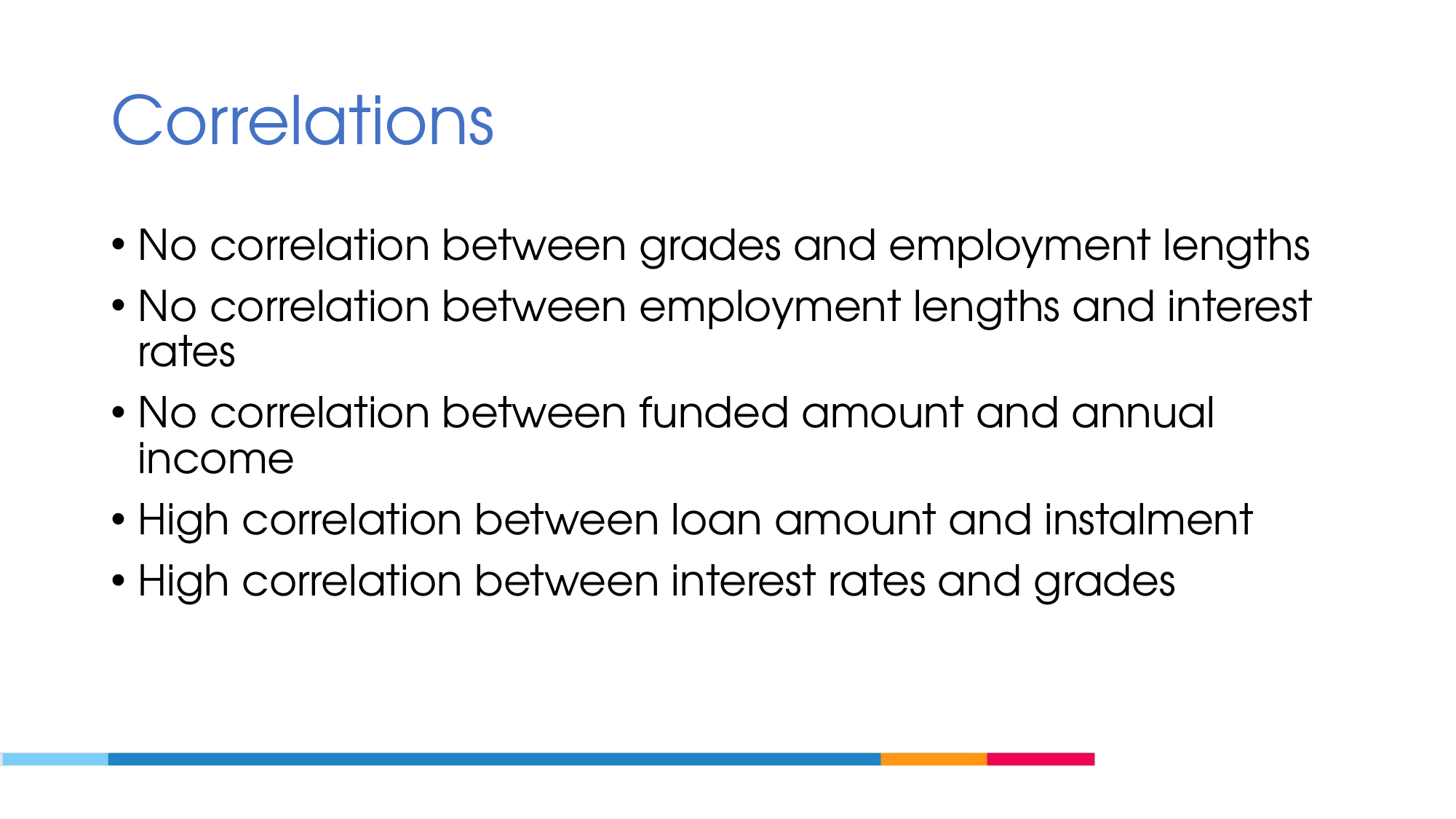

# Correlations
No correlation between grades and employment lengths
No correlation between employment lengths and interest rates
No correlation between funded amount and annual income
High correlation between loan amount and instalment
High correlation between interest rates and grades